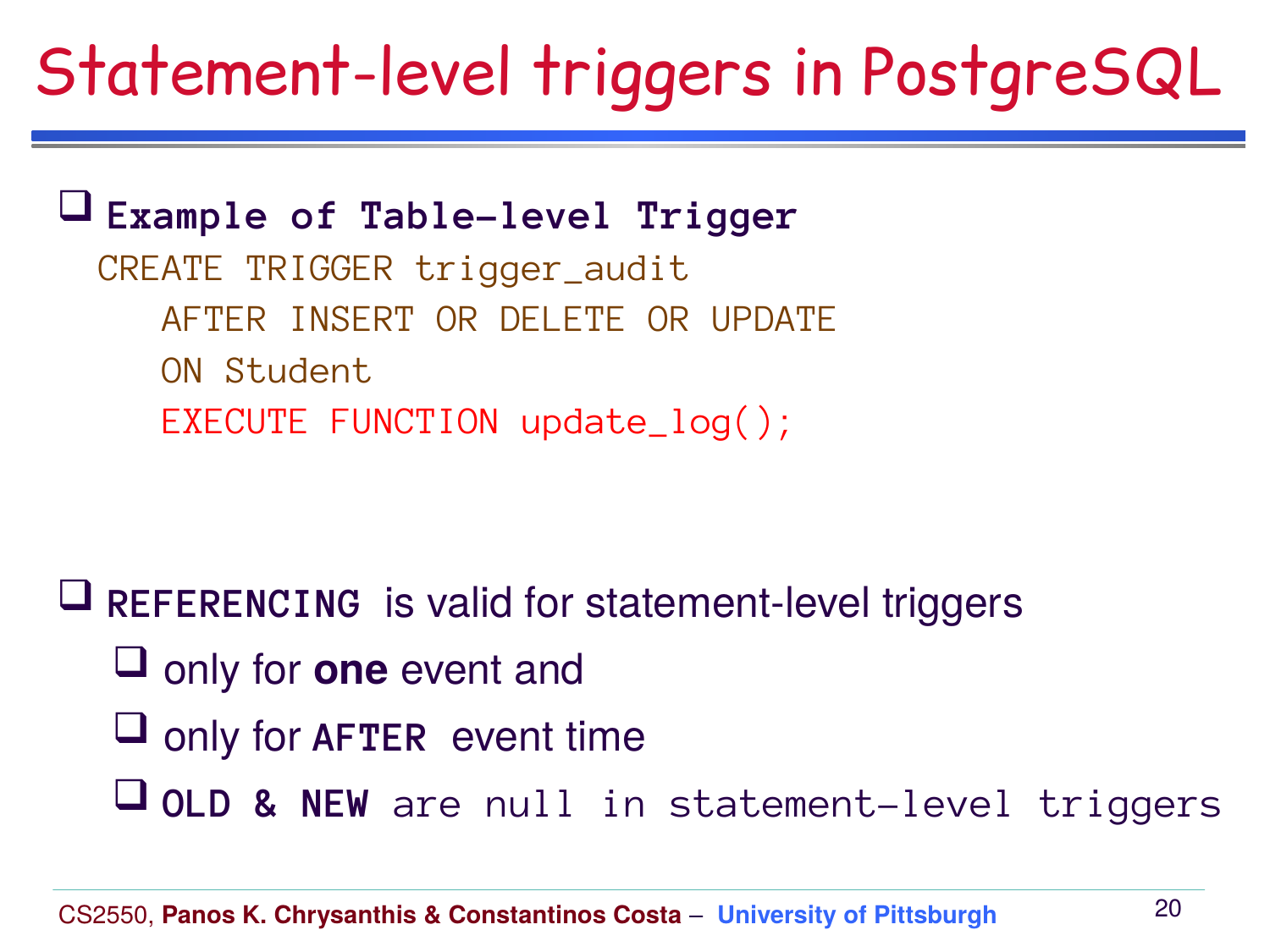

# Statement-level triggers in PostgreSQL
Example of Table-level Trigger
  CREATE TRIGGER trigger_audit
     AFTER INSERT OR DELETE OR UPDATE
     ON Student
     EXECUTE FUNCTION update_log();

REFERENCING is valid for statement-level triggers
only for one event and
only for AFTER event time
OLD & NEW are null in statement-level triggers